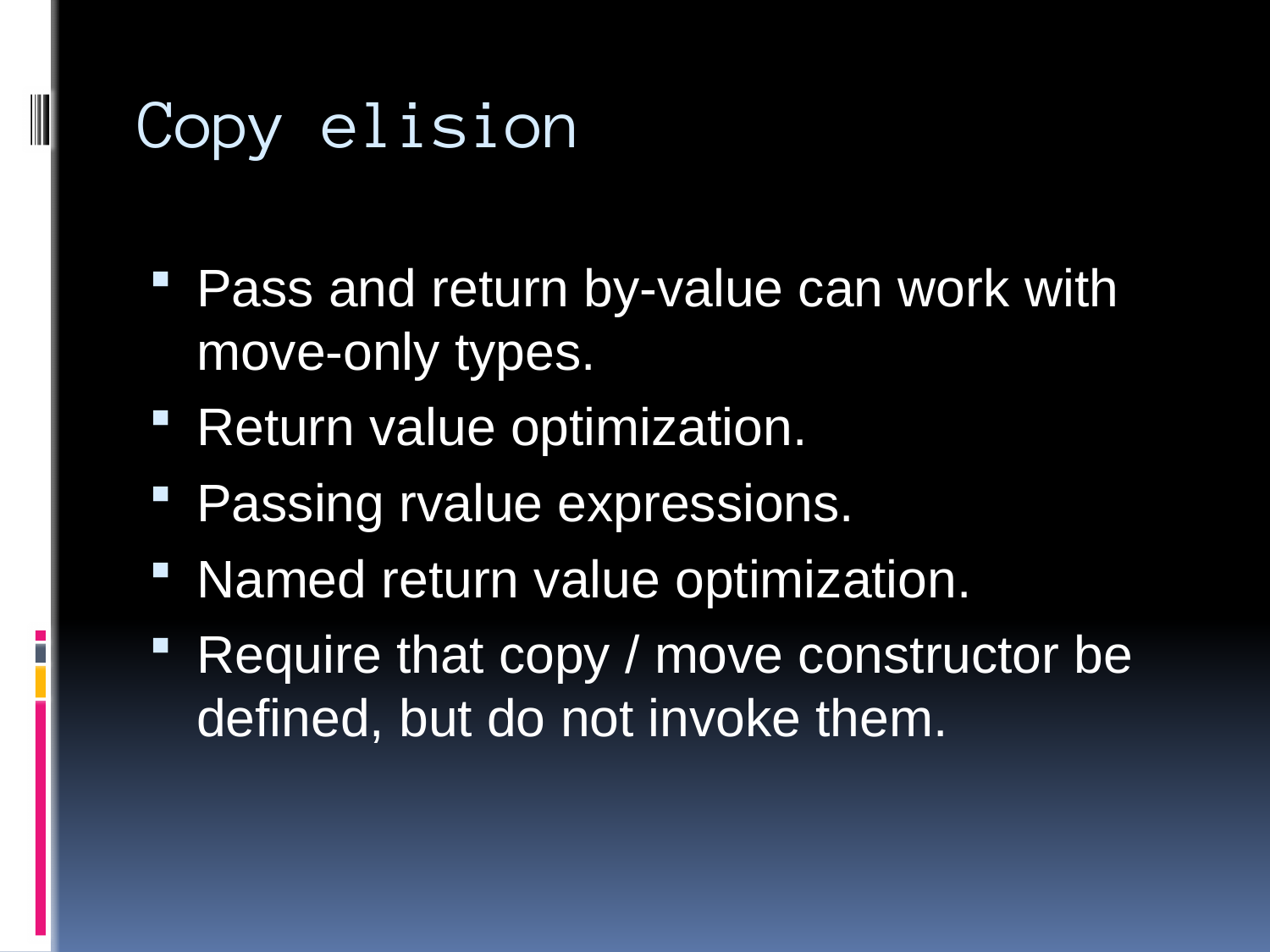

# Copy elision
Pass and return by-value can work with move-only types.
Return value optimization.
Passing rvalue expressions.
Named return value optimization.
Require that copy / move constructor be defined, but do not invoke them.